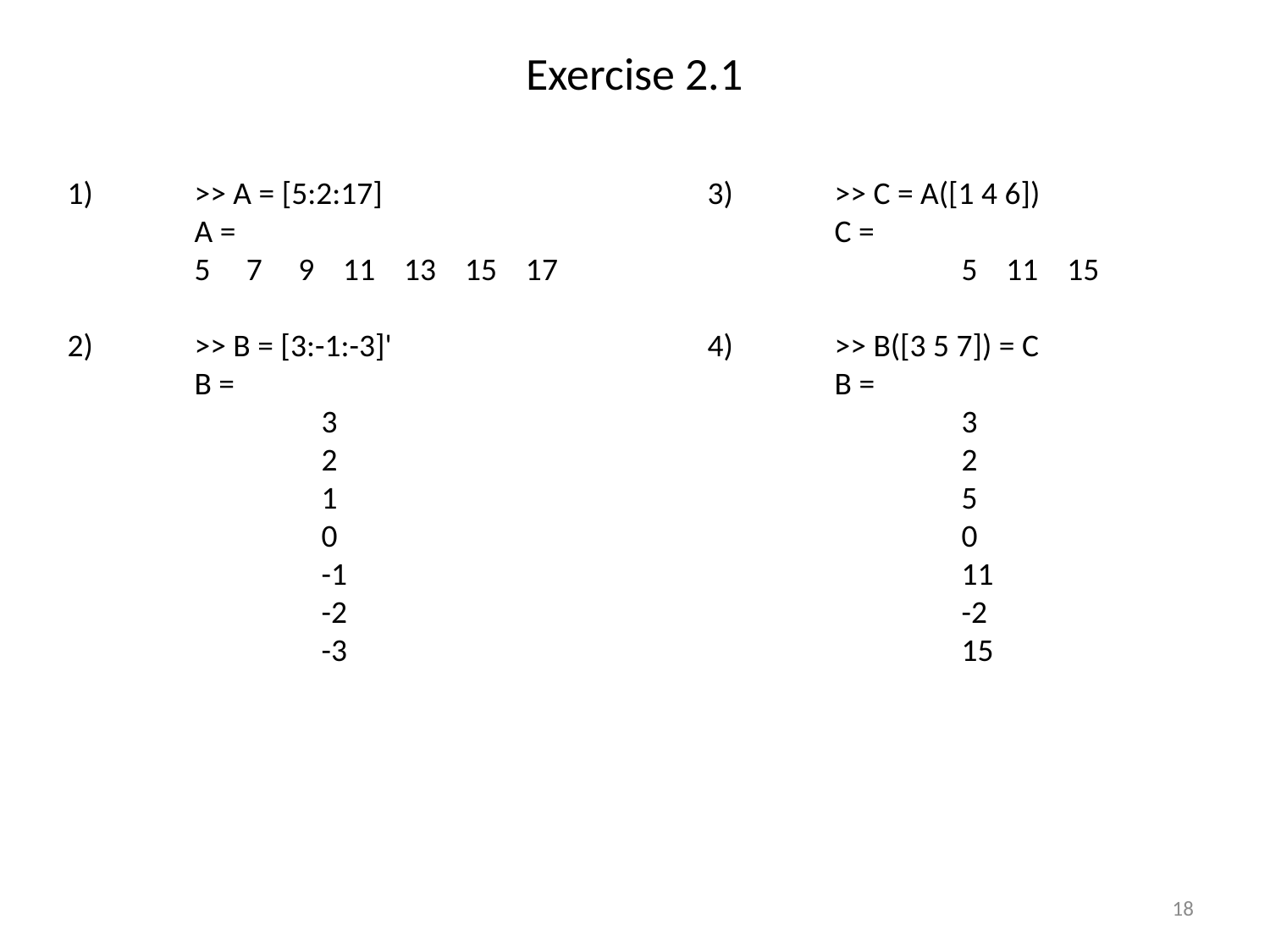

# Exercise 2.1
1)	>> A = [5:2:17]
	A =
     	5     7     9    11    13    15    17

2)	>> B = [3:-1:-3]'
	B =
    	 	3
    	 	2
    		1
     		0
   	 	-1
   	 	-2
   	 	-3

3)	>> C = A([1 4 6])
	C =
     		5    11    15

4)	>> B([3 5 7]) = C
	B =
     		3
     		2
     		5
     		0
    		11
    		-2
    		15

18